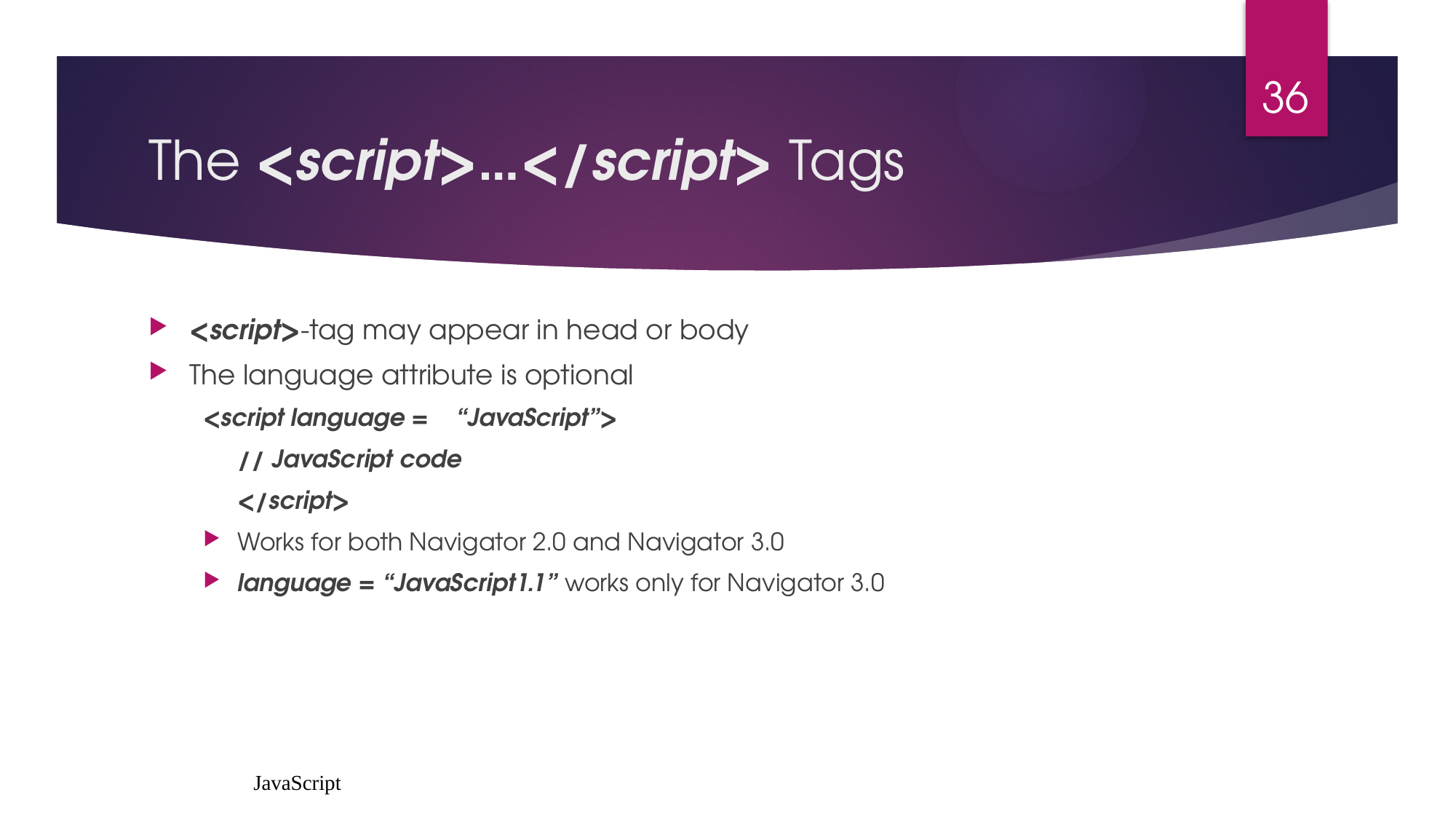

36
# The <script>…</script> Tags
<script>-tag may appear in head or body
The language attribute is optional
<script language = 	“JavaScript”>
	// JavaScript code
	</script>
Works for both Navigator 2.0 and Navigator 3.0
language = “JavaScript1.1” works only for Navigator 3.0
JavaScript